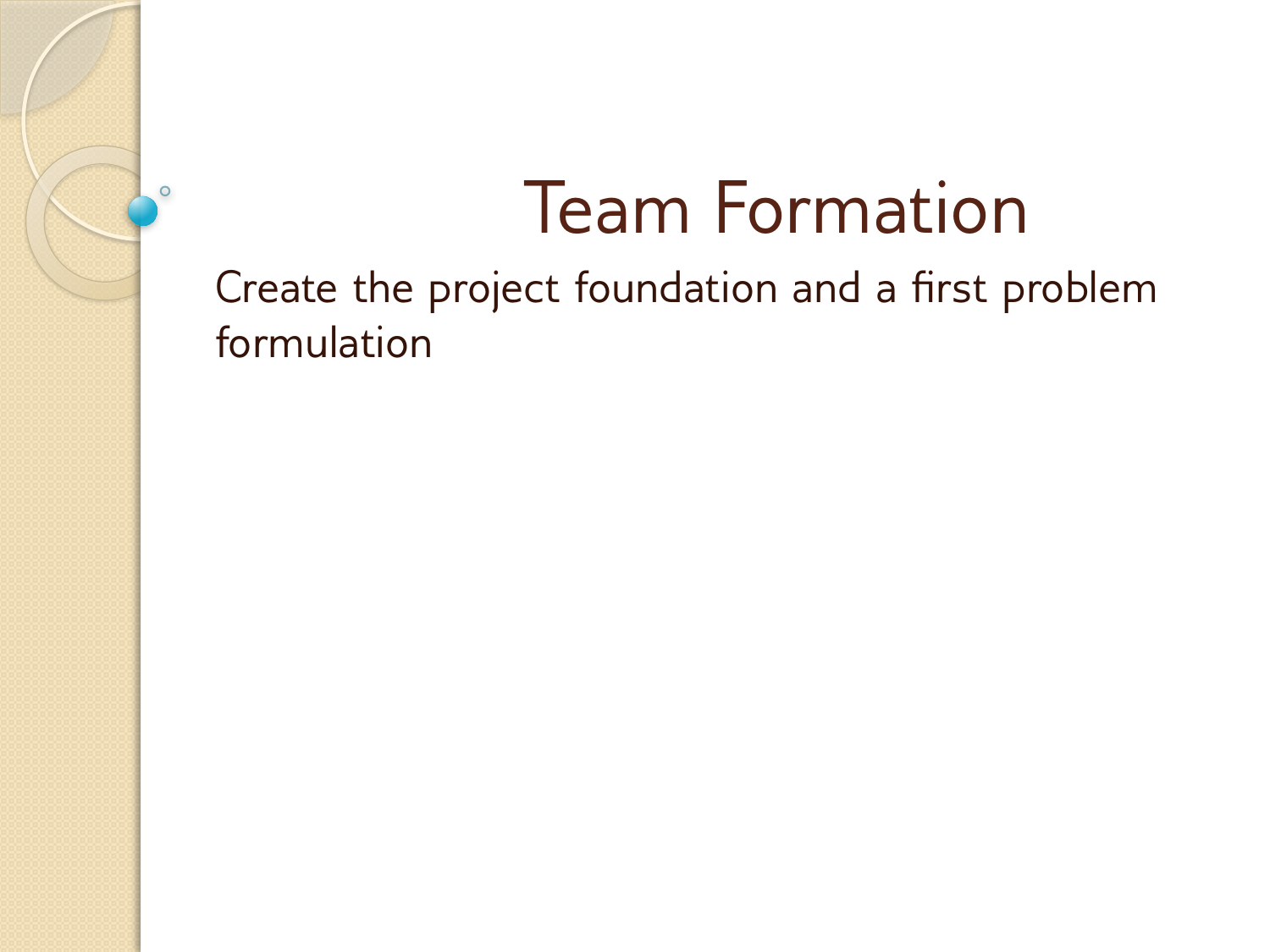

# Team Formation
Create the project foundation and a first problem formulation